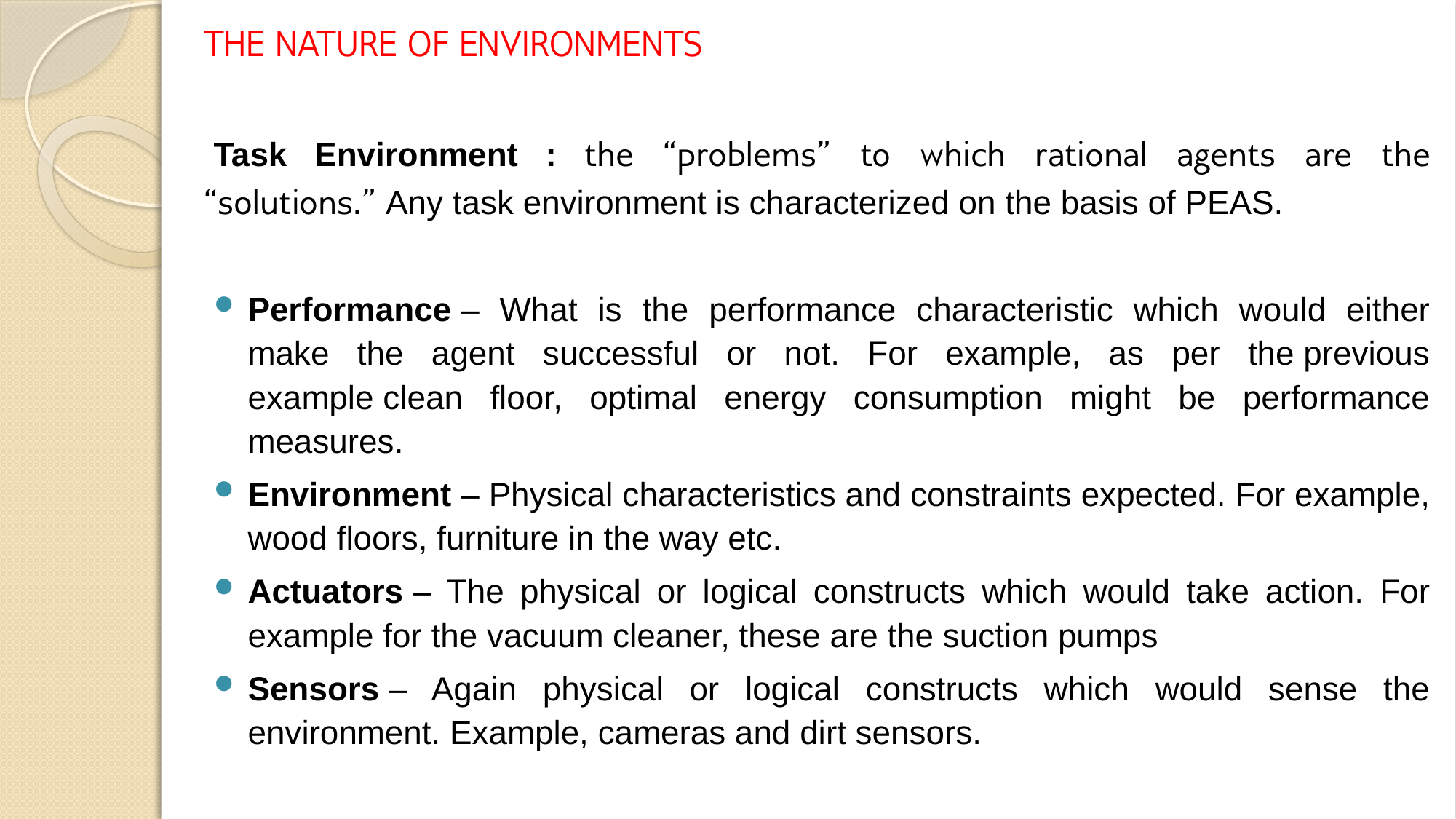

THE NATURE OF ENVIRONMENTS

 Task Environment : the “problems” to which rational agents are the “solutions.” Any task environment is characterized on the basis of PEAS.

Performance – What is the performance characteristic which would either make the agent successful or not. For example, as per the previous example clean floor, optimal energy consumption might be performance measures.
Environment – Physical characteristics and constraints expected. For example, wood floors, furniture in the way etc.
Actuators – The physical or logical constructs which would take action. For example for the vacuum cleaner, these are the suction pumps
Sensors – Again physical or logical constructs which would sense the environment. Example, cameras and dirt sensors.